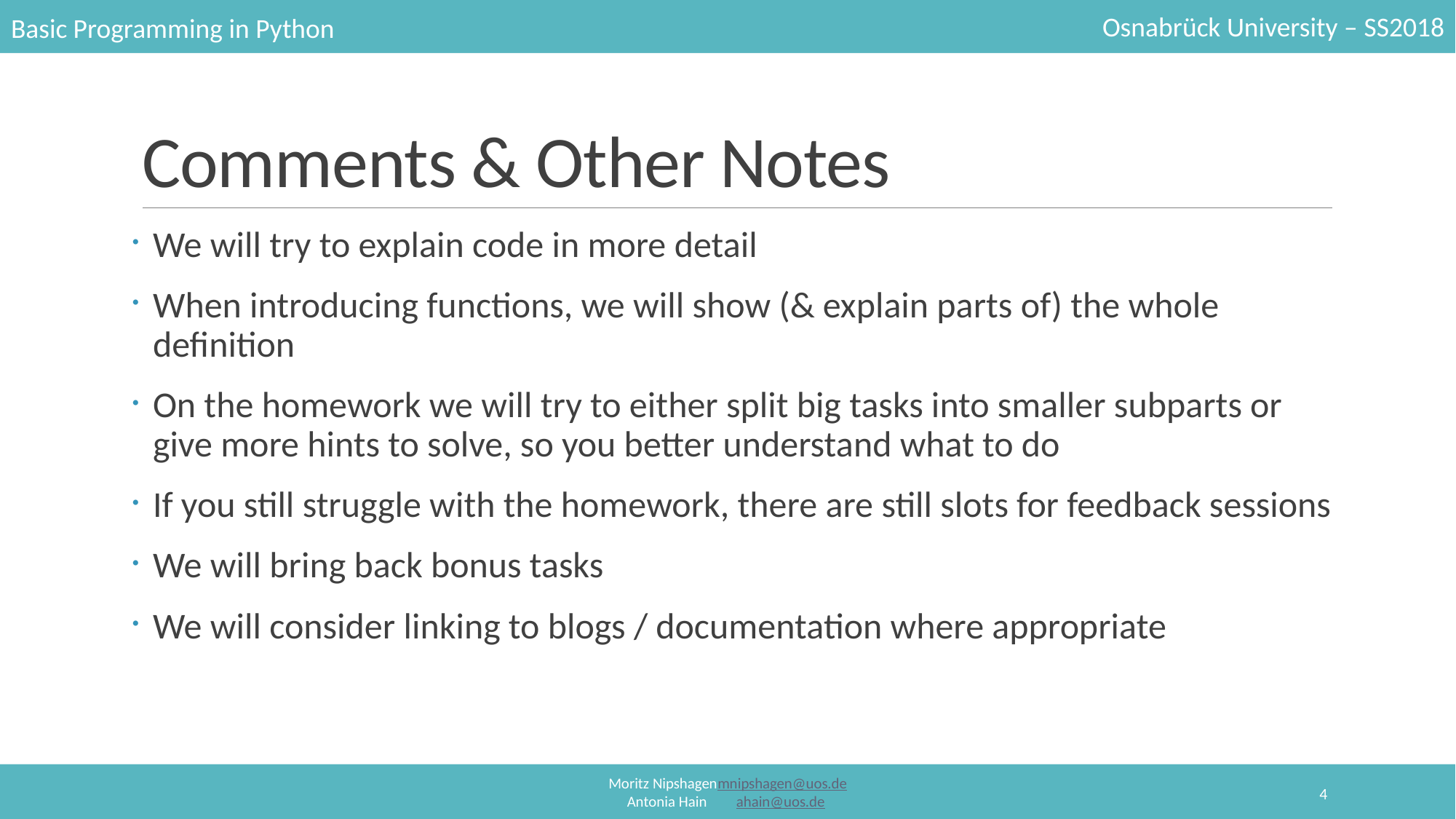

# Comments & Other Notes
We will try to explain code in more detail
When introducing functions, we will show (& explain parts of) the whole definition
On the homework we will try to either split big tasks into smaller subparts or give more hints to solve, so you better understand what to do
If you still struggle with the homework, there are still slots for feedback sessions
We will bring back bonus tasks
We will consider linking to blogs / documentation where appropriate
4